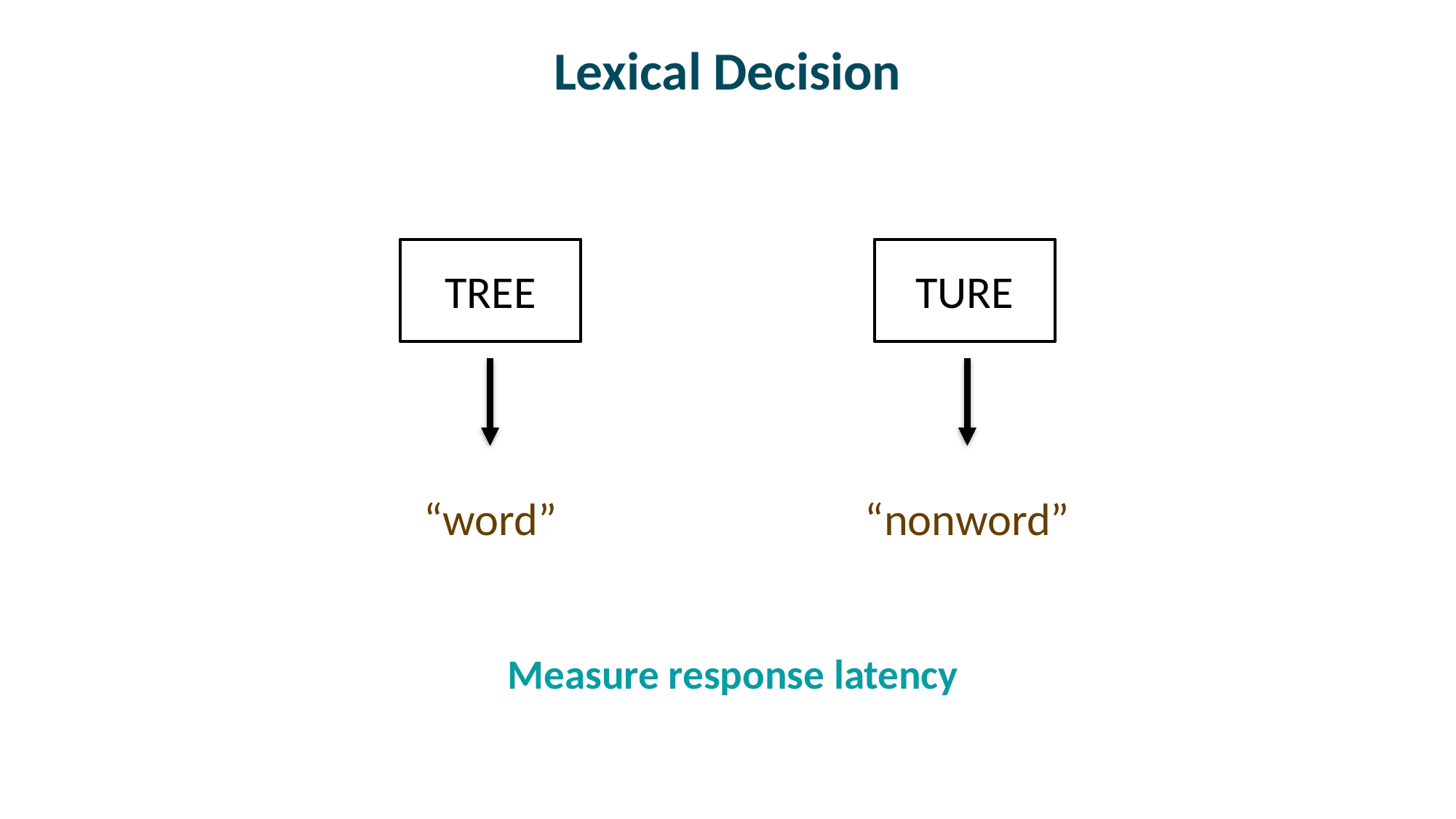

# Lexical Decision
TREE
TURE
“word”
“nonword”

Measure response latency